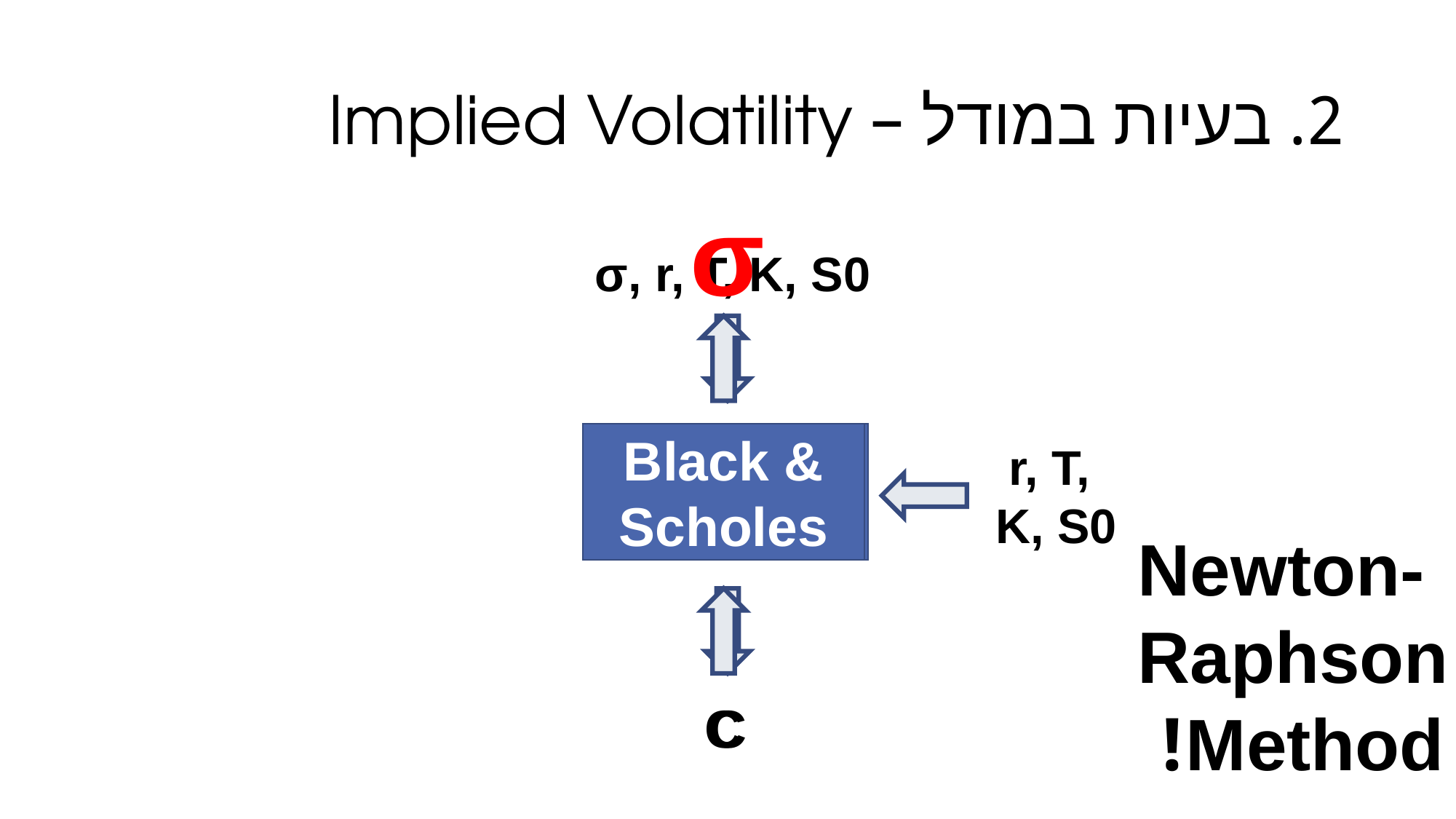

# 2. בעיות במודל – Implied Volatility
σ
σ, r, T, K, S0

Black & Scholes
Black & Scholes
r, T,
K, S0

Newton- Raphson Method!

C
C